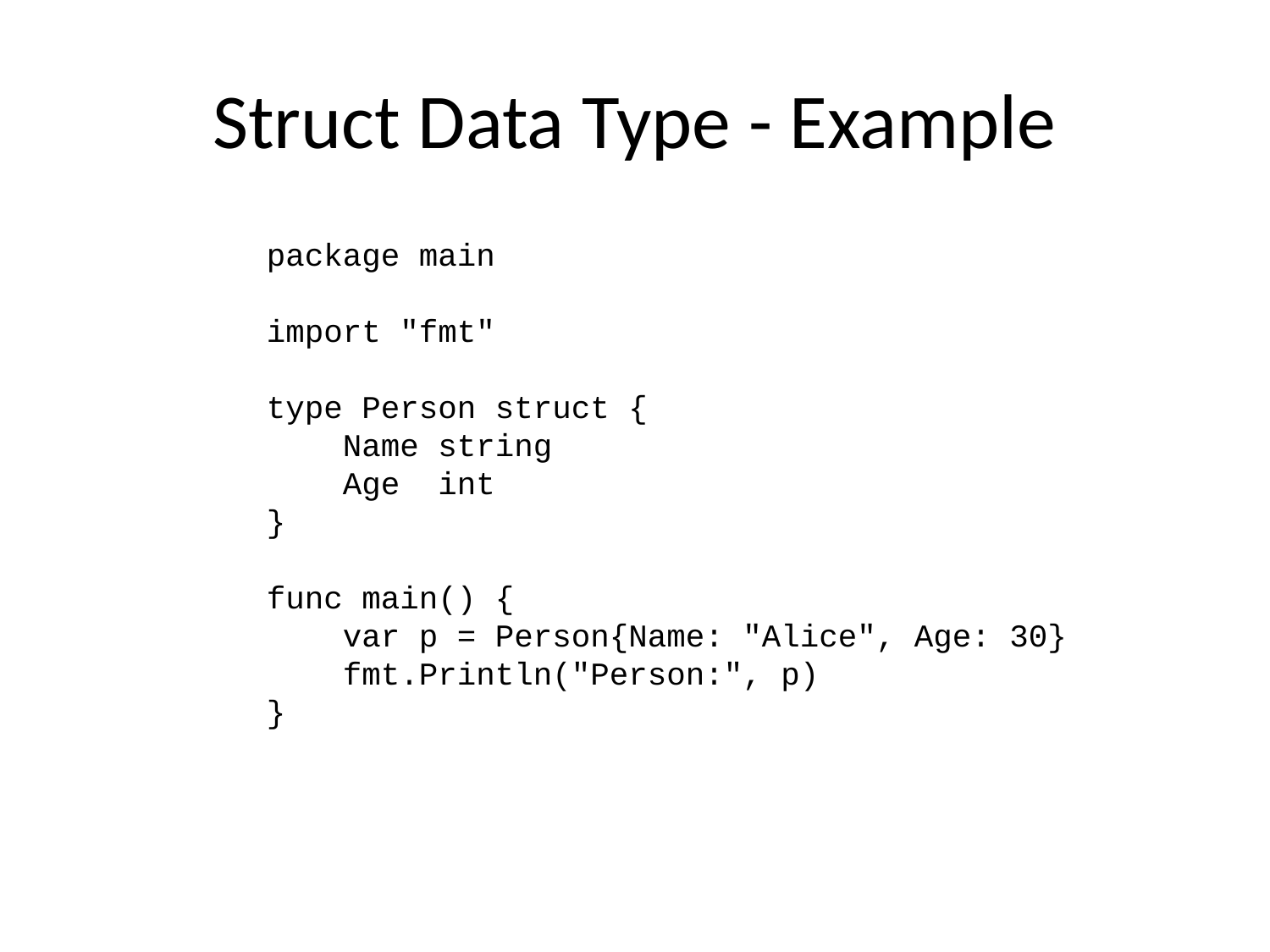

# Struct Data Type - Example

package main
import "fmt"
type Person struct {
    Name string
    Age  int
}
func main() {
    var p = Person{Name: "Alice", Age: 30}
    fmt.Println("Person:", p)
}